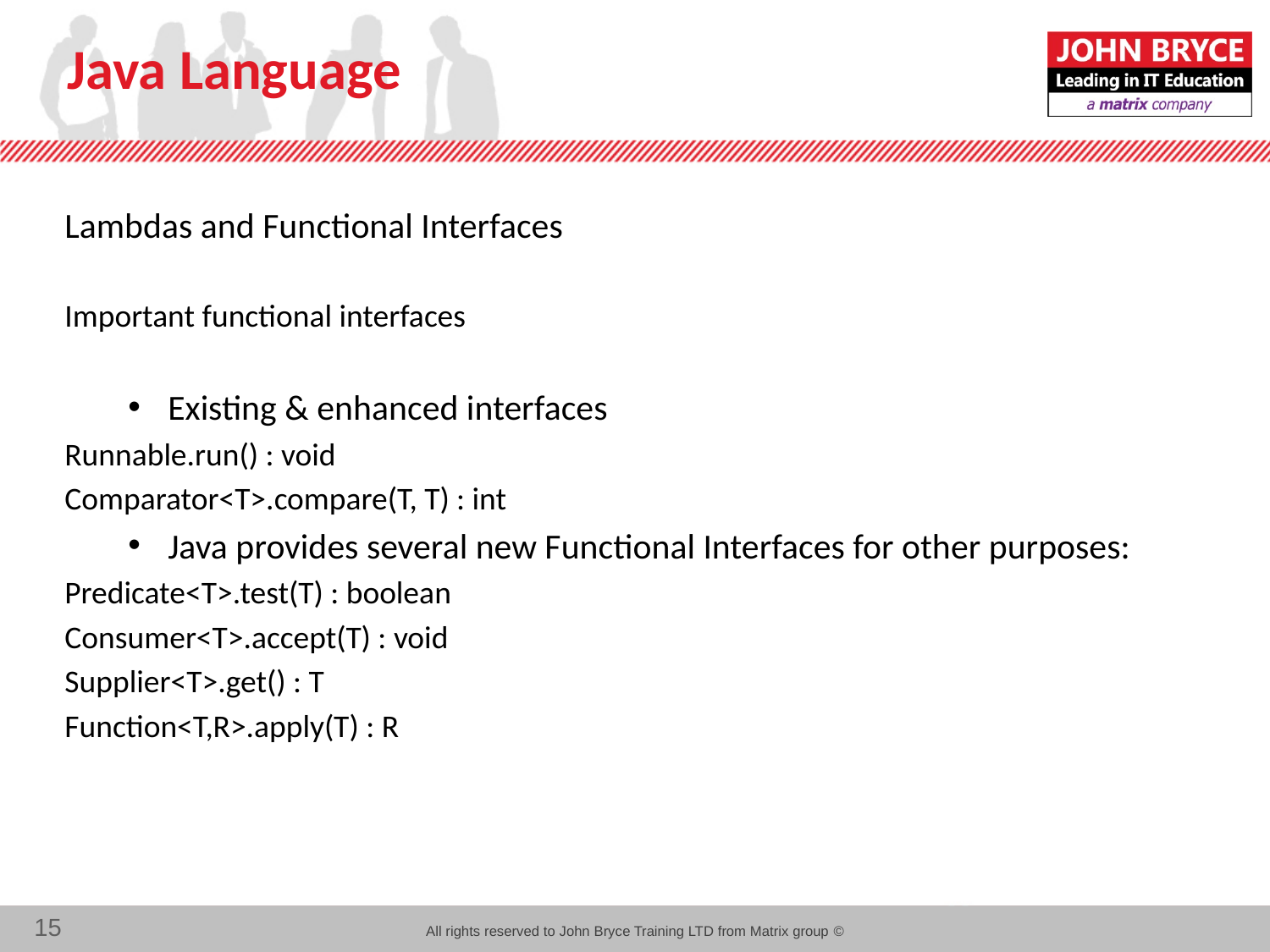

# Java Language
Lambdas and Functional Interfaces

Important functional interfaces

Existing & enhanced interfaces
Runnable.run() : void
Comparator<T>.compare(T, T) : int
Java provides several new Functional Interfaces for other purposes:
Predicate<T>.test(T) : boolean
Consumer<T>.accept(T) : void
Supplier<T>.get() : T
Function<T,R>.apply(T) : R